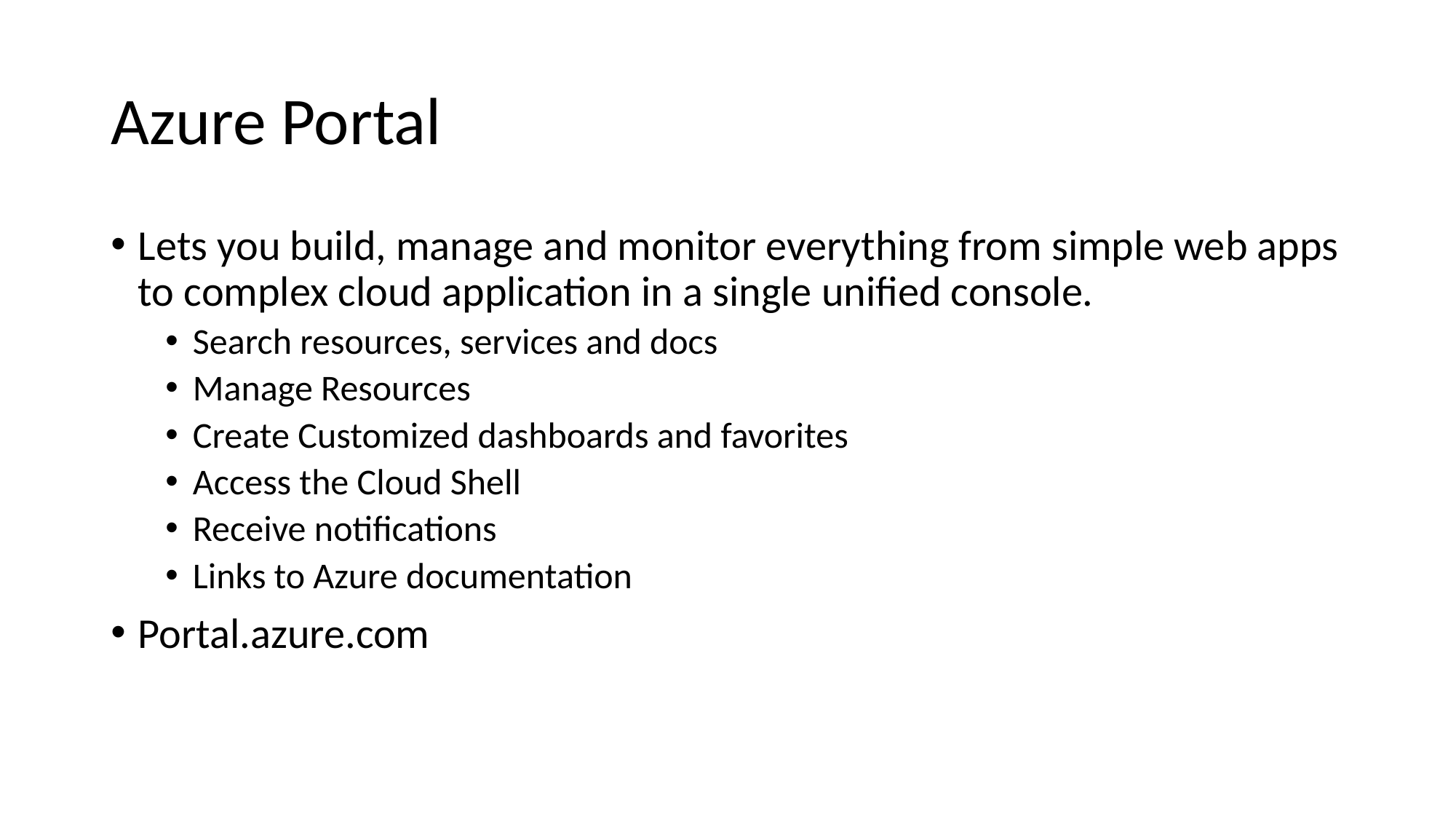

# Azure Portal
Lets you build, manage and monitor everything from simple web apps to complex cloud application in a single unified console.
Search resources, services and docs
Manage Resources
Create Customized dashboards and favorites
Access the Cloud Shell
Receive notifications
Links to Azure documentation
Portal.azure.com